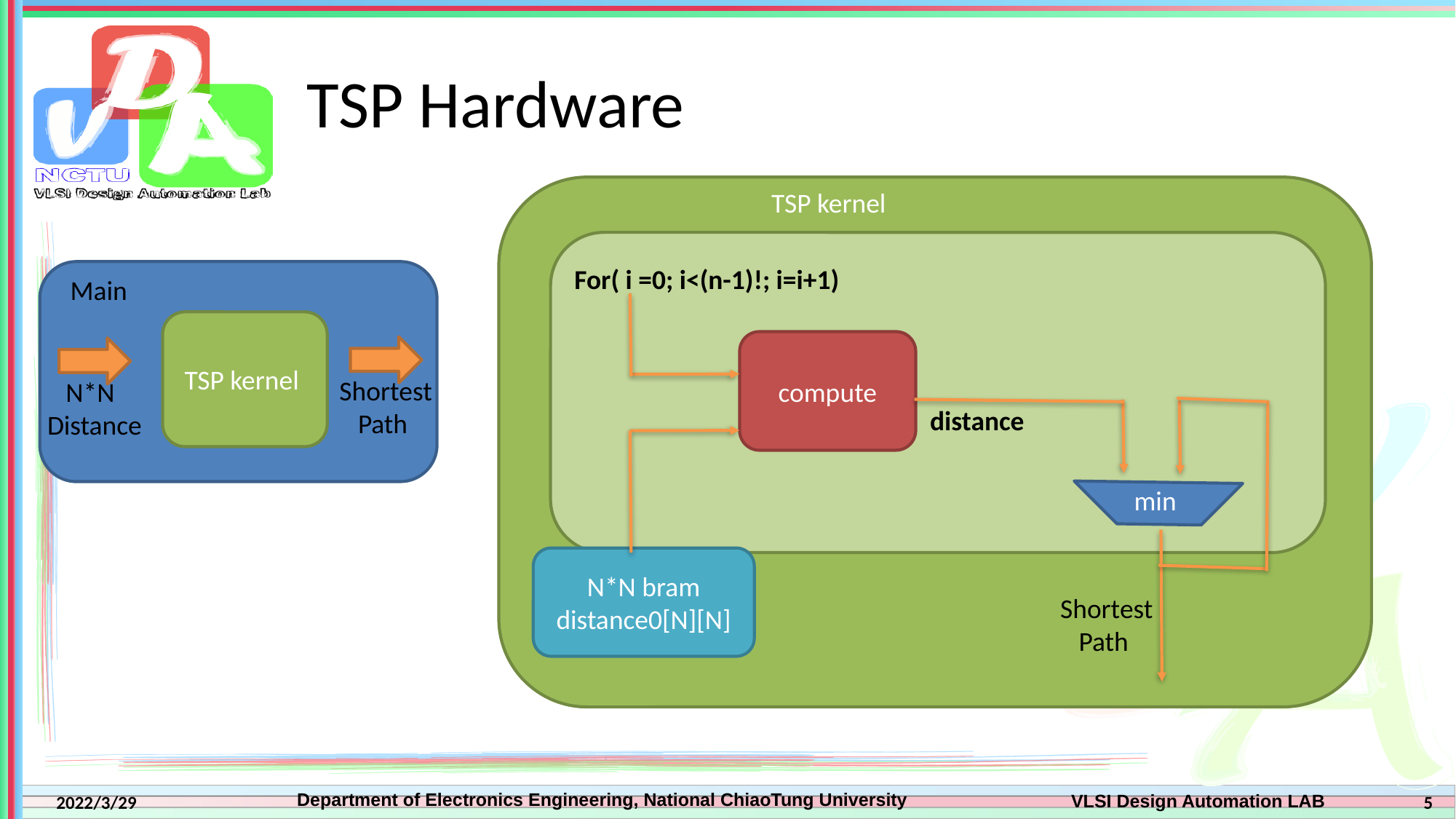

# TSP Hardware

TSP kernel

  For( i =0; i<(n-1)!; i=i+1)

Main
TSP kernel
compute

  Shortest
     Path
   N*N
Distance
  distance

min
N*N bram
distance0[N][N]
  Shortest
     Path
5
2022/3/29